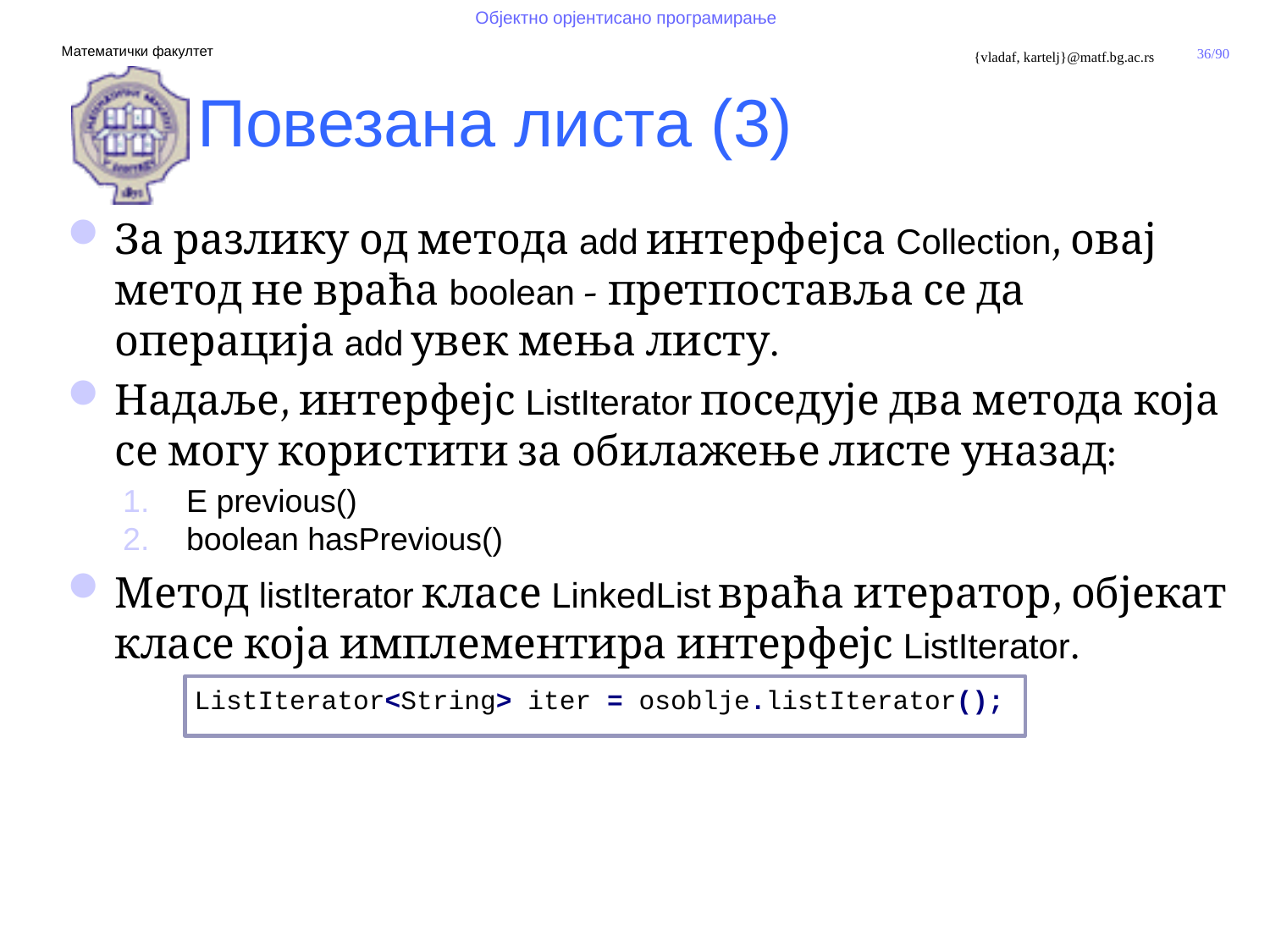

Повезана листа (3)
За разлику од метода add интерфејса Collection, овај метод не враћа boolean - претпоставља се да операција add увек мења листу.
Надаље, интерфејс ListIterator поседује два метода која се могу користити за обилажење листе уназад:
E previous()
boolean hasPrevious()
Метод listIterator класе LinkedList враћа итератор, објекат класе која имплементира интерфејс ListIterator.
	ListIterator<String> iter = osoblje.listIterator();